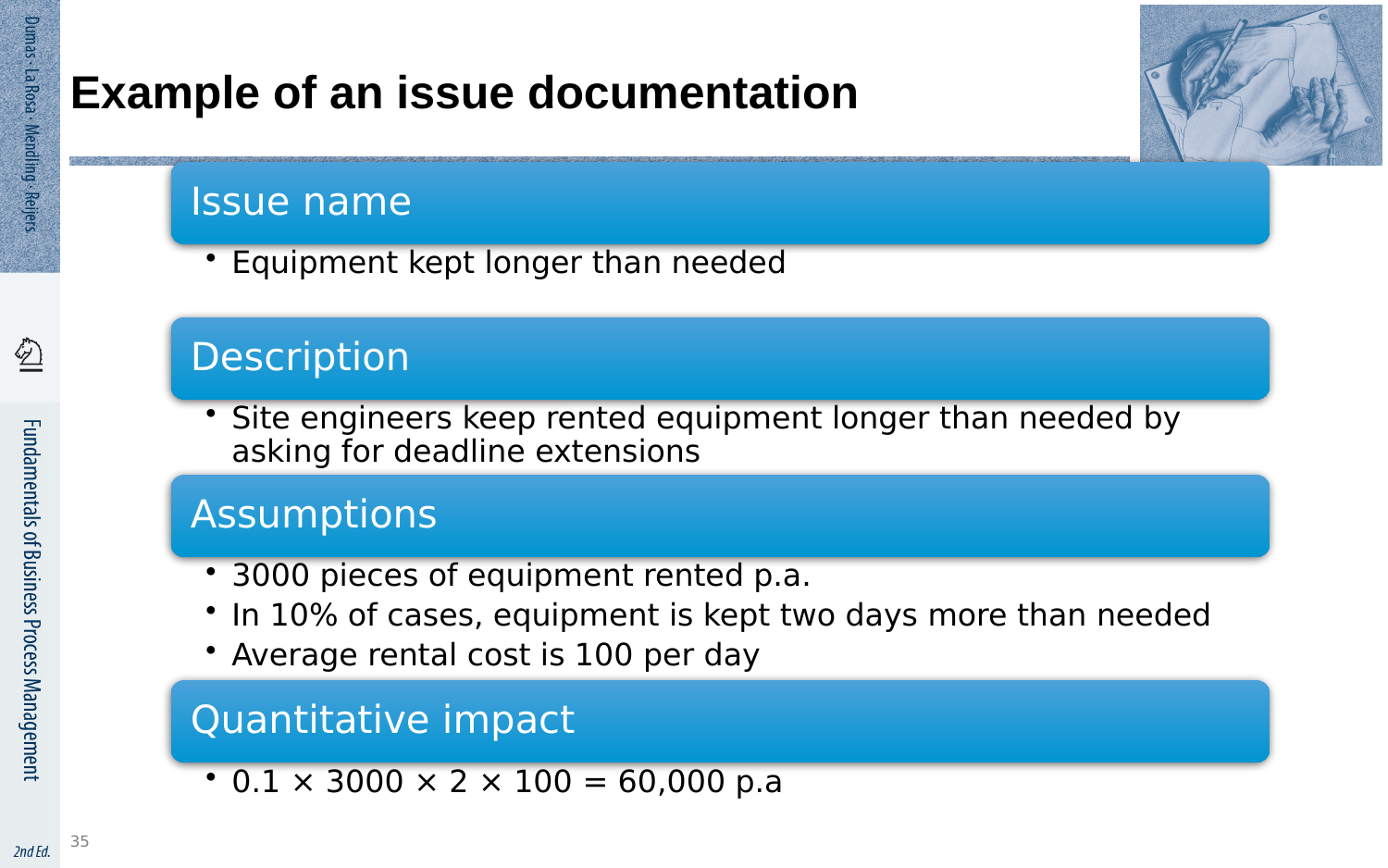

35
# Example of an issue documentation
Issue name
Equipment kept longer than needed
Description
Site engineers keep rented equipment longer than needed by asking for deadline extensions
Assumptions
3000 pieces of equipment rented p.a.
In 10% of cases, equipment is kept two days more than needed
Average rental cost is 100 per day
Quantitative impact
0.1 × 3000 × 2 × 100 = 60,000 p.a